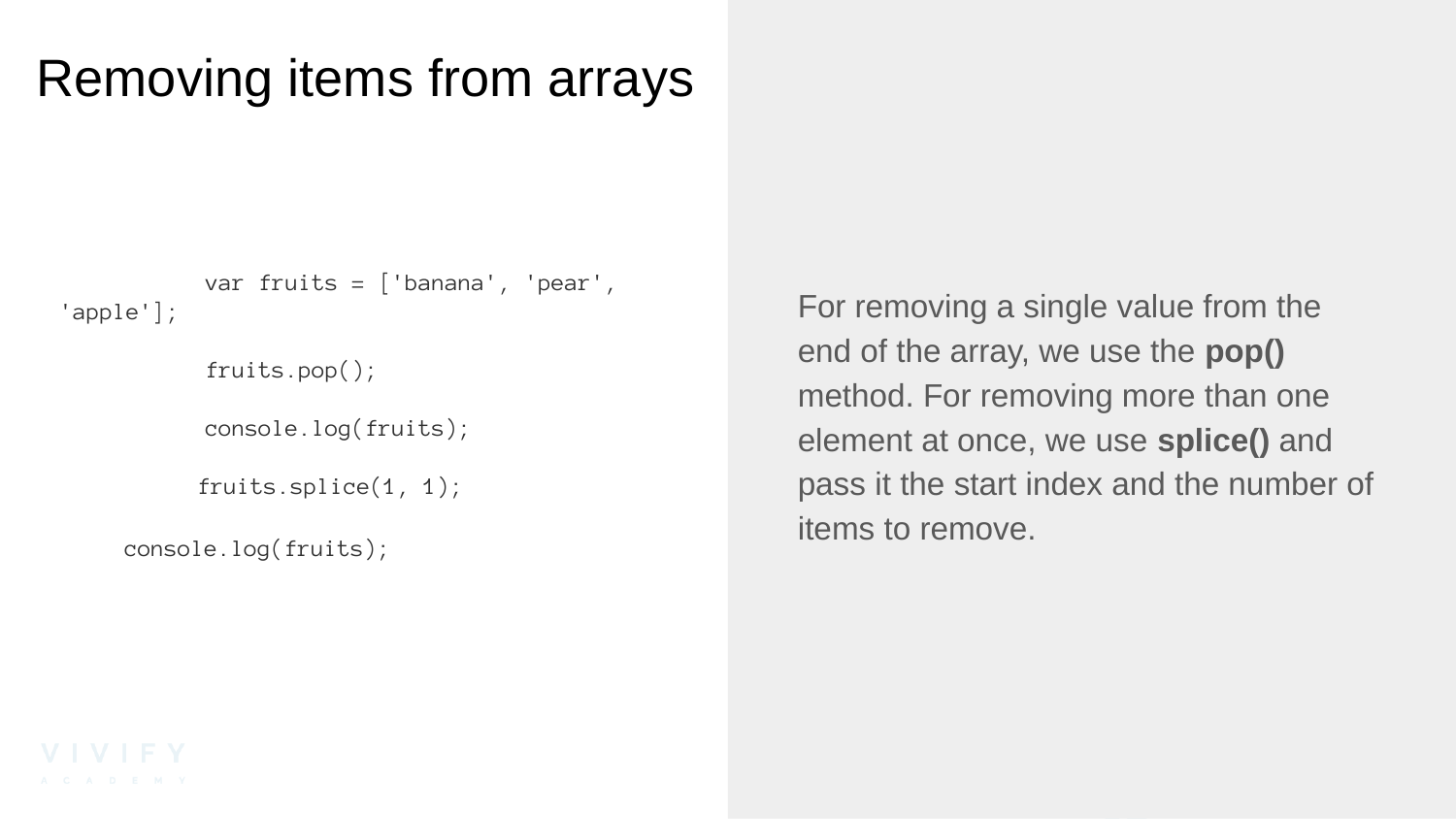

# Removing items from arrays
For removing a single value from the end of the array, we use the pop() method. For removing more than one element at once, we use splice() and pass it the start index and the number of items to remove.

	var fruits = ['banana', 'pear', 'apple'];

	fruits.pop();

	console.log(fruits);

	fruits.splice(1, 1);

console.log(fruits);